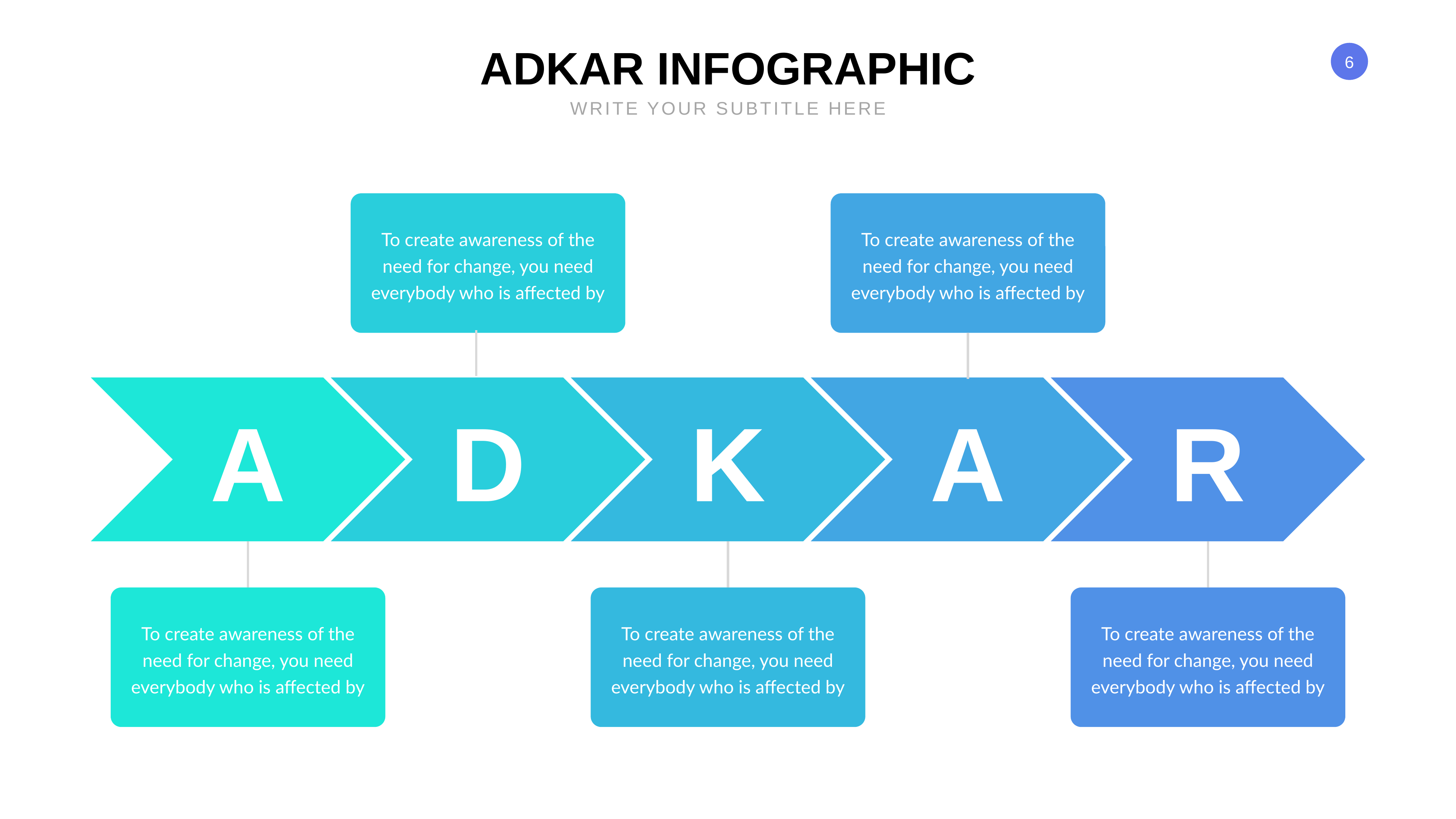

ADKAR INFOGRAPHIC
WRITE YOUR SUBTITLE HERE

To create awareness of the need for change, you need everybody who is affected by
To create awareness of the need for change, you need everybody who is affected by

A
D
K
A
R

To create awareness of the need for change, you need everybody who is affected by
To create awareness of the need for change, you need everybody who is affected by
To create awareness of the need for change, you need everybody who is affected by